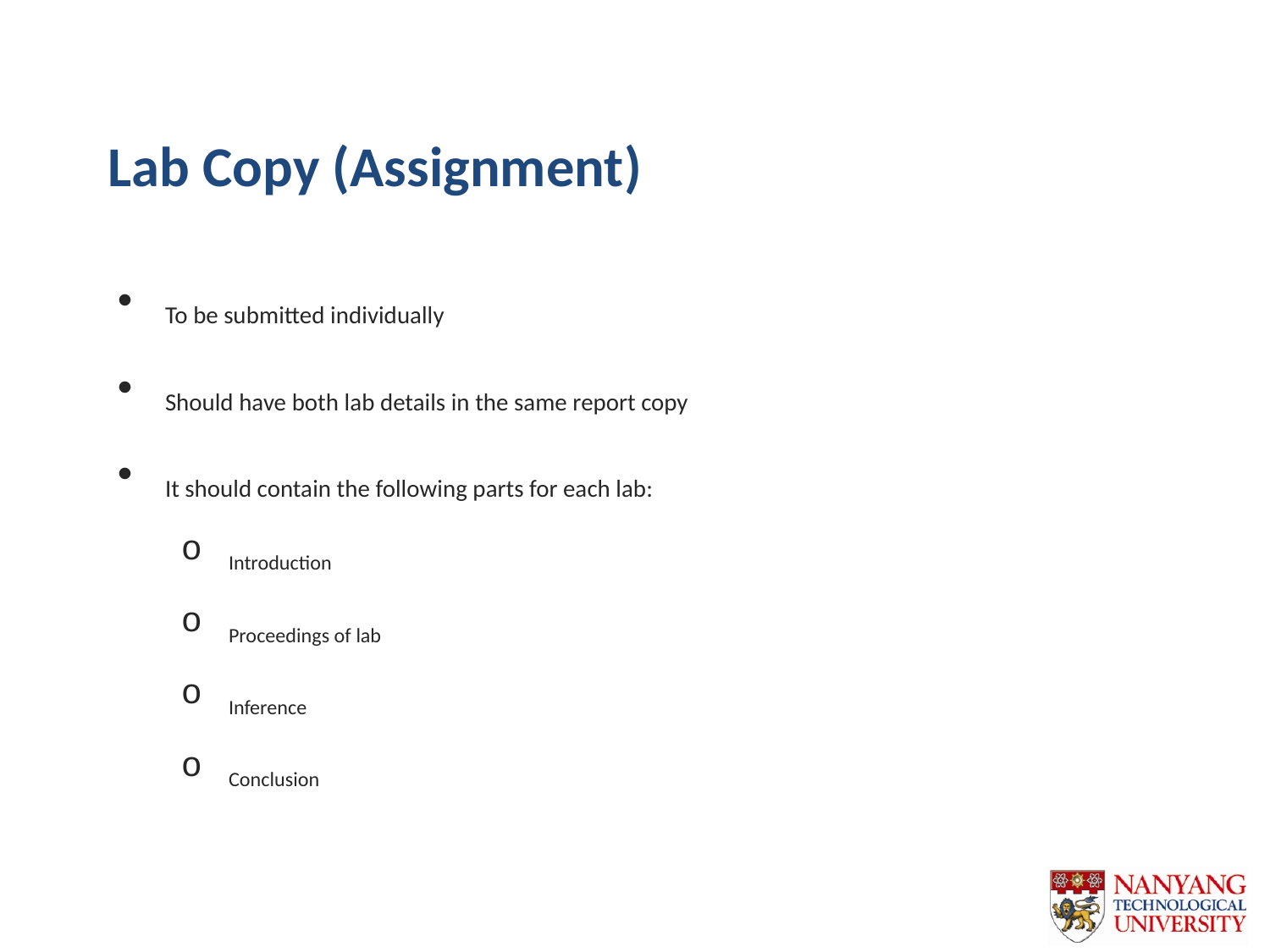

# Lab Copy (Assignment)
To be submitted individually
Should have both lab details in the same report copy
It should contain the following parts for each lab:
Introduction
Proceedings of lab
Inference
Conclusion